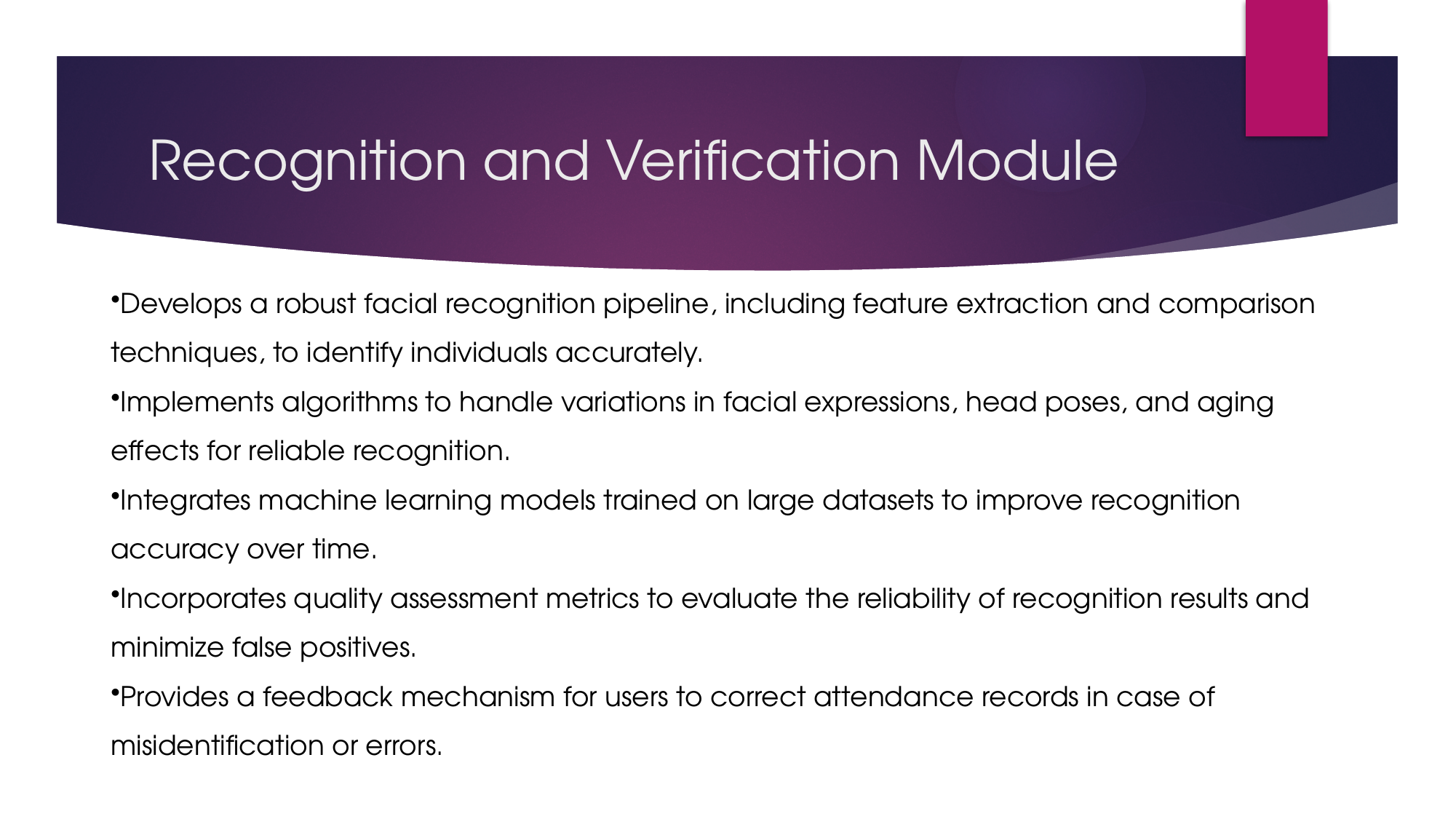

# Recognition and Verification Module

Develops a robust facial recognition pipeline, including feature extraction and comparison techniques, to identify individuals accurately.
Implements algorithms to handle variations in facial expressions, head poses, and aging effects for reliable recognition.
Integrates machine learning models trained on large datasets to improve recognition accuracy over time.
Incorporates quality assessment metrics to evaluate the reliability of recognition results and minimize false positives.
Provides a feedback mechanism for users to correct attendance records in case of misidentification or errors.